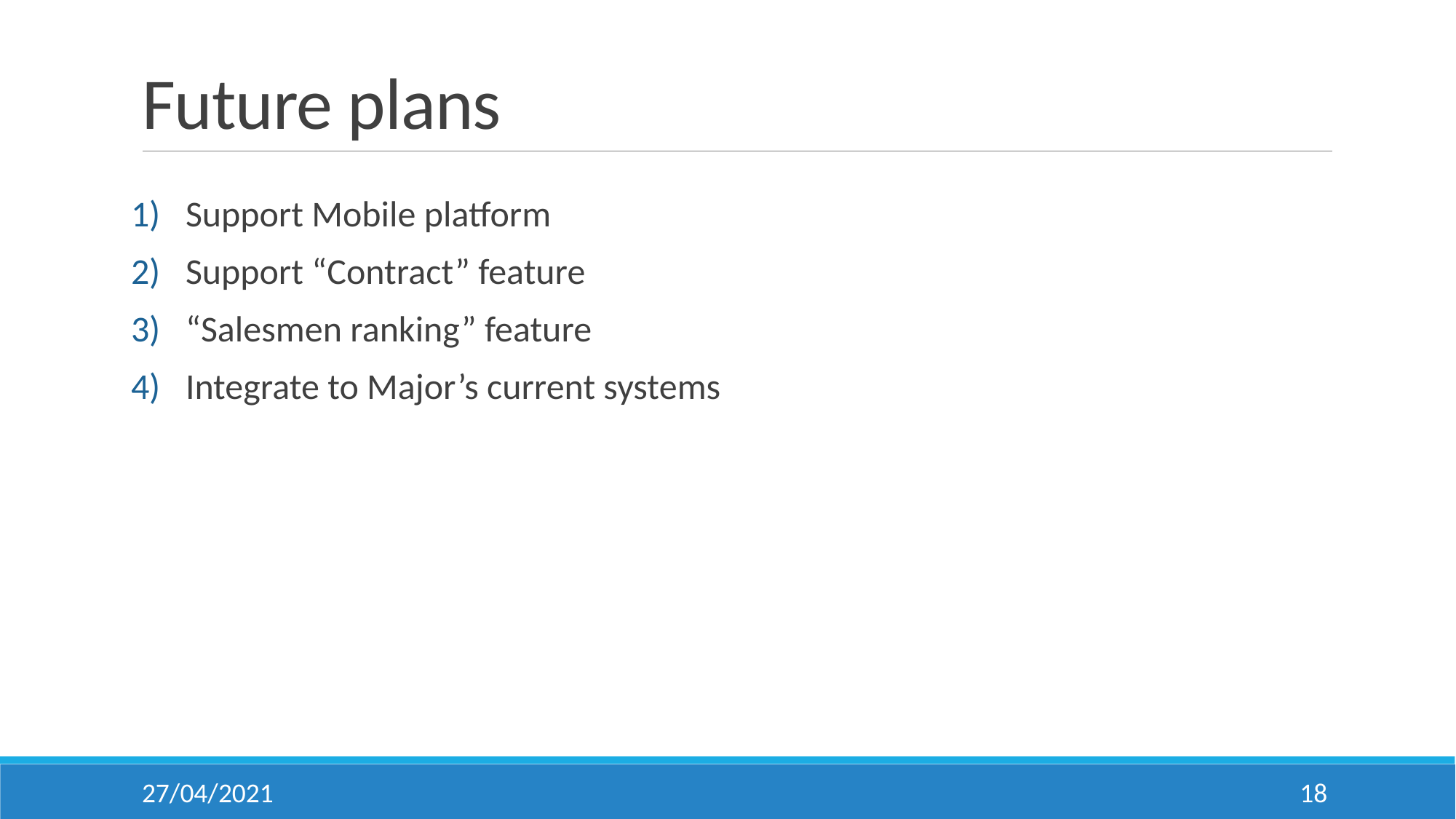

# Future plans
Support Mobile platform
Support “Contract” feature
“Salesmen ranking” feature
Integrate to Major’s current systems

27/04/2021
18